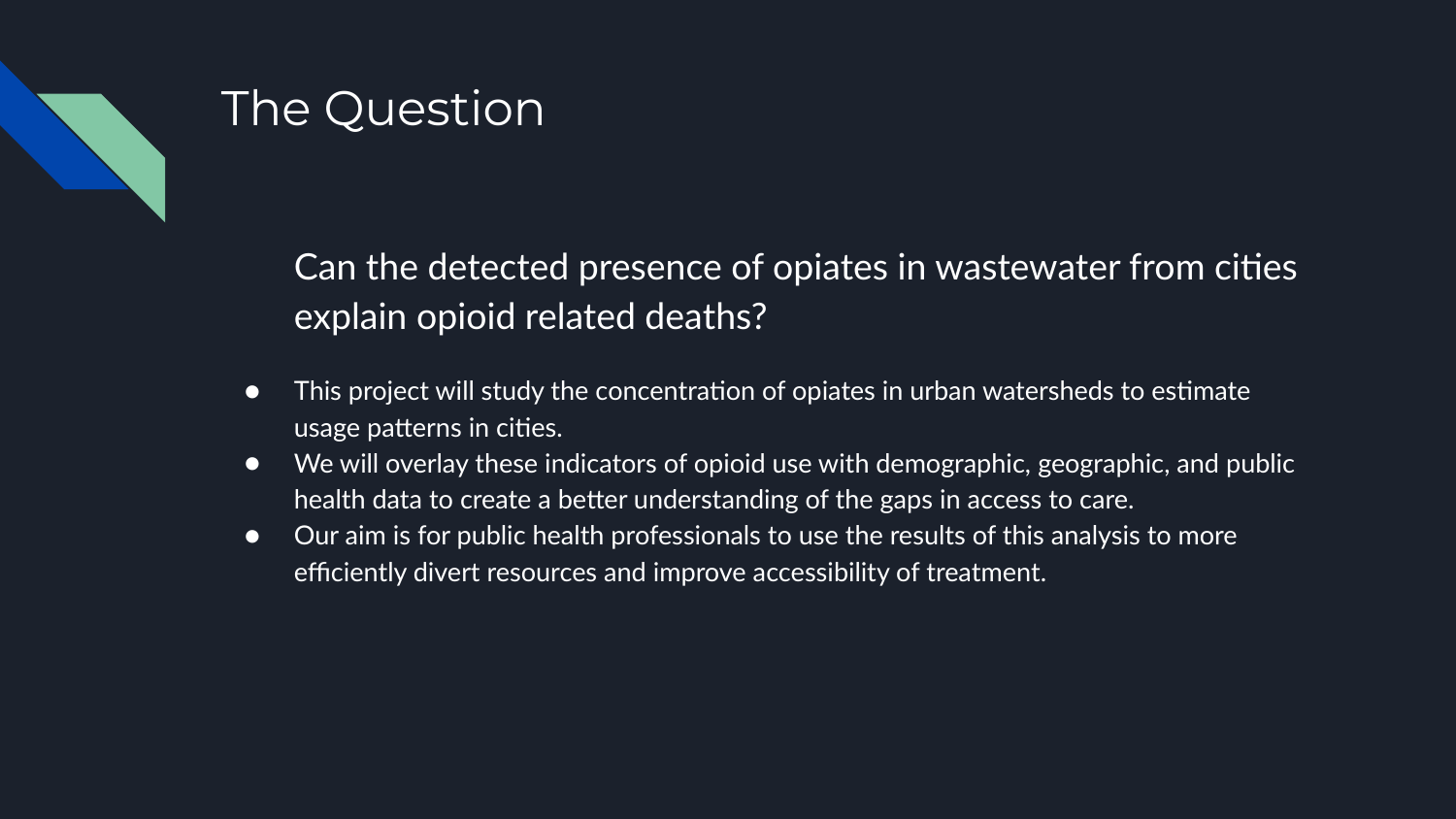

# The Question
Can the detected presence of opiates in wastewater from cities explain opioid related deaths?
This project will study the concentration of opiates in urban watersheds to estimate usage patterns in cities.
We will overlay these indicators of opioid use with demographic, geographic, and public health data to create a better understanding of the gaps in access to care.
Our aim is for public health professionals to use the results of this analysis to more efficiently divert resources and improve accessibility of treatment.